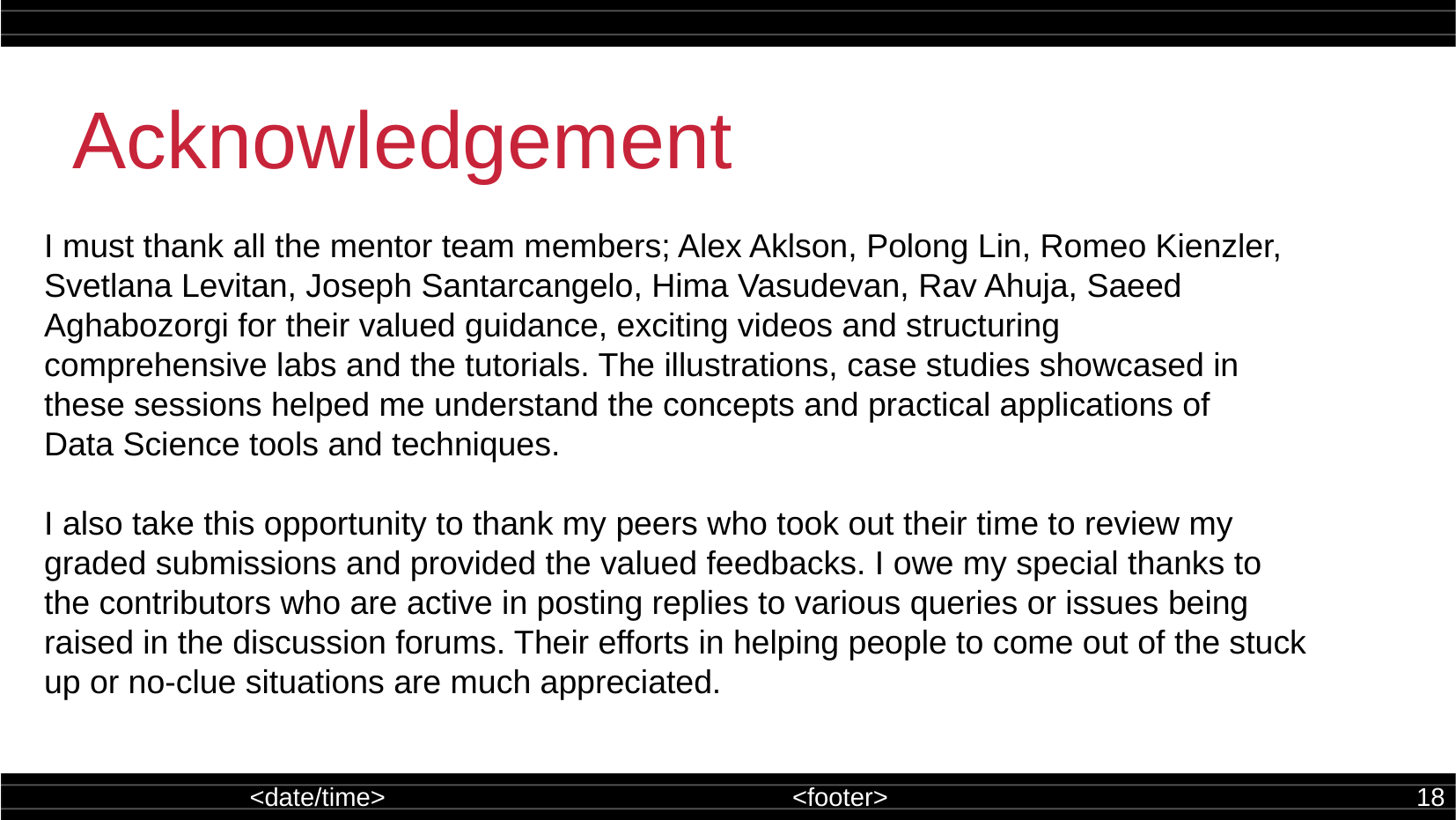

Acknowledgement
I must thank all the mentor team members; Alex Aklson, Polong Lin, Romeo Kienzler,
Svetlana Levitan, Joseph Santarcangelo, Hima Vasudevan, Rav Ahuja, Saeed
Aghabozorgi for their valued guidance, exciting videos and structuring
comprehensive labs and the tutorials. The illustrations, case studies showcased in
these sessions helped me understand the concepts and practical applications of
Data Science tools and techniques.

I also take this opportunity to thank my peers who took out their time to review my
graded submissions and provided the valued feedbacks. I owe my special thanks to
the contributors who are active in posting replies to various queries or issues being
raised in the discussion forums. Their efforts in helping people to come out of the stuck
up or no-clue situations are much appreciated.